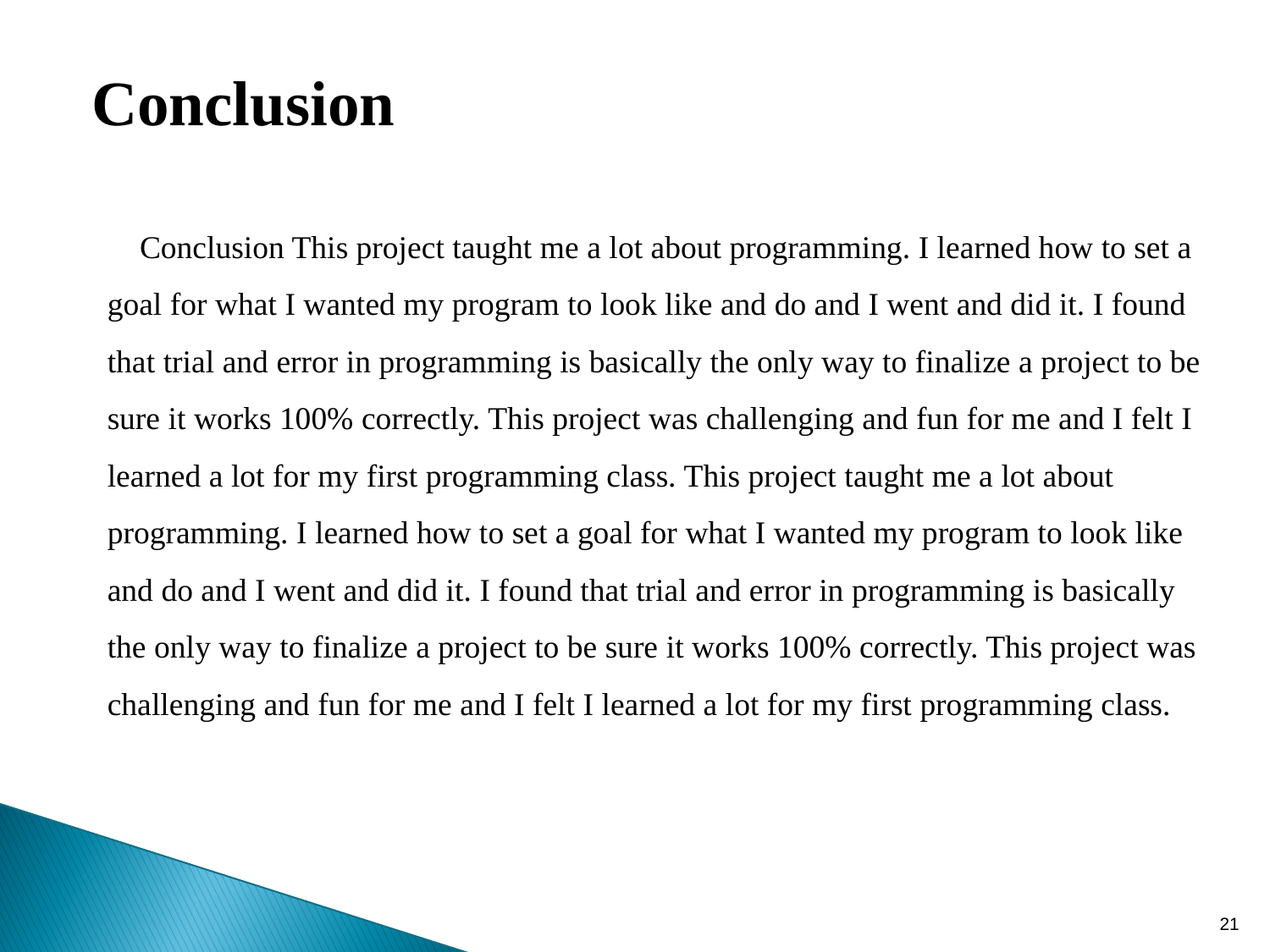

# Conclusion
    Conclusion This project taught me a lot about programming. I learned how to set a goal for what I wanted my program to look like and do and I went and did it. I found that trial and error in programming is basically the only way to finalize a project to be sure it works 100% correctly. This project was challenging and fun for me and I felt I learned a lot for my first programming class. This project taught me a lot about programming. I learned how to set a goal for what I wanted my program to look like and do and I went and did it. I found that trial and error in programming is basically the only way to finalize a project to be sure it works 100% correctly. This project was challenging and fun for me and I felt I learned a lot for my first programming class.

21